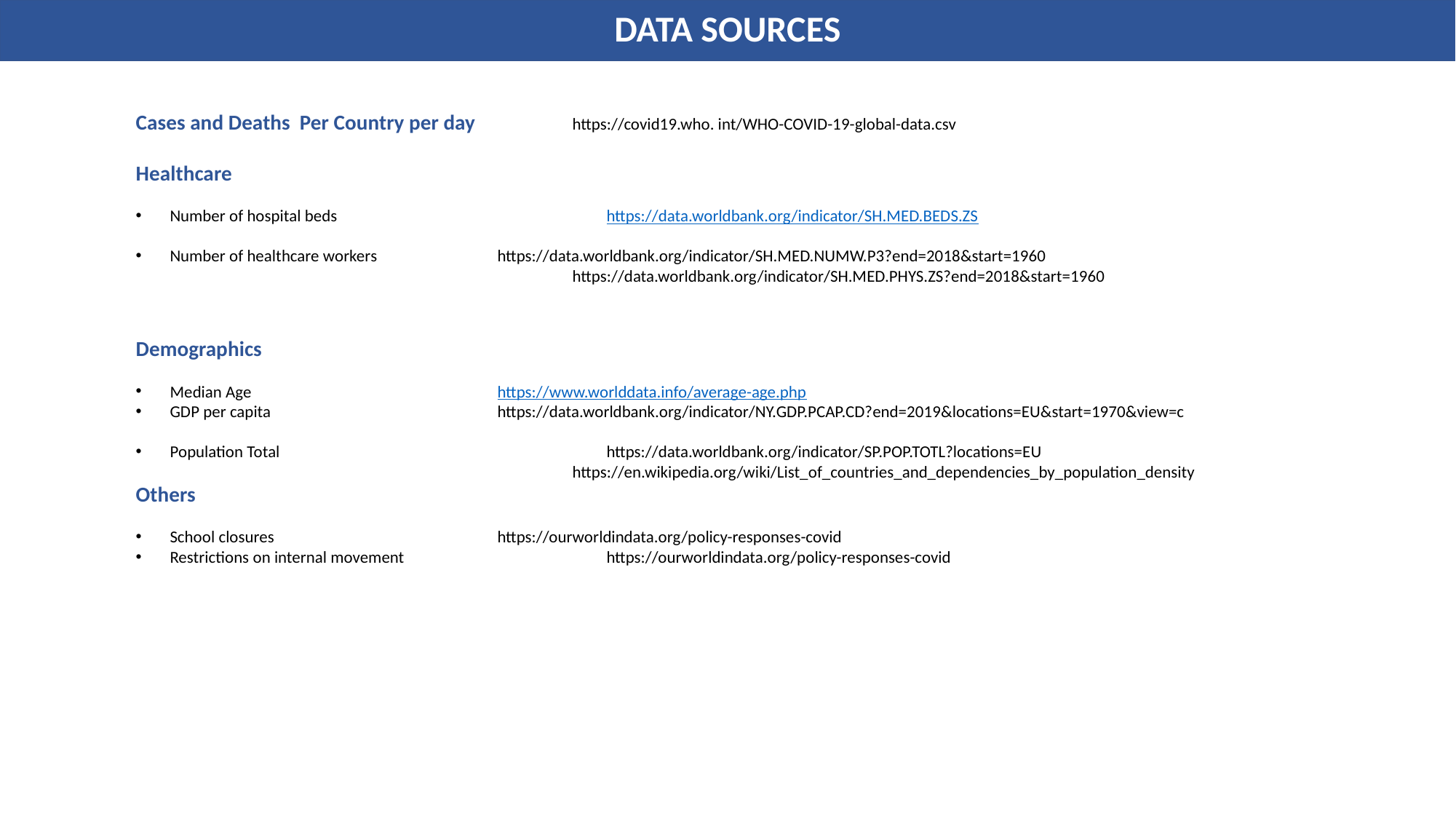

DATA SOURCES

Cases and Deaths  Per Country per day	https://covid19.who. int/WHO-COVID-19-global-data.csv

Healthcare

Number of hospital beds			https://data.worldbank.org/indicator/SH.MED.BEDS.ZS

Number of healthcare workers		https://data.worldbank.org/indicator/SH.MED.NUMW.P3?end=2018&start=1960
https://data.worldbank.org/indicator/SH.MED.PHYS.ZS?end=2018&start=1960

Demographics

Median Age			https://www.worlddata.info/average-age.php
GDP per capita			https://data.worldbank.org/indicator/NY.GDP.PCAP.CD?end=2019&locations=EU&start=1970&view=c

Population Total 			https://data.worldbank.org/indicator/SP.POP.TOTL?locations=EU
				https://en.wikipedia.org/wiki/List_of_countries_and_dependencies_by_population_density
Others

School closures			https://ourworldindata.org/policy-responses-covid
Restrictions on internal movement		https://ourworldindata.org/policy-responses-covid